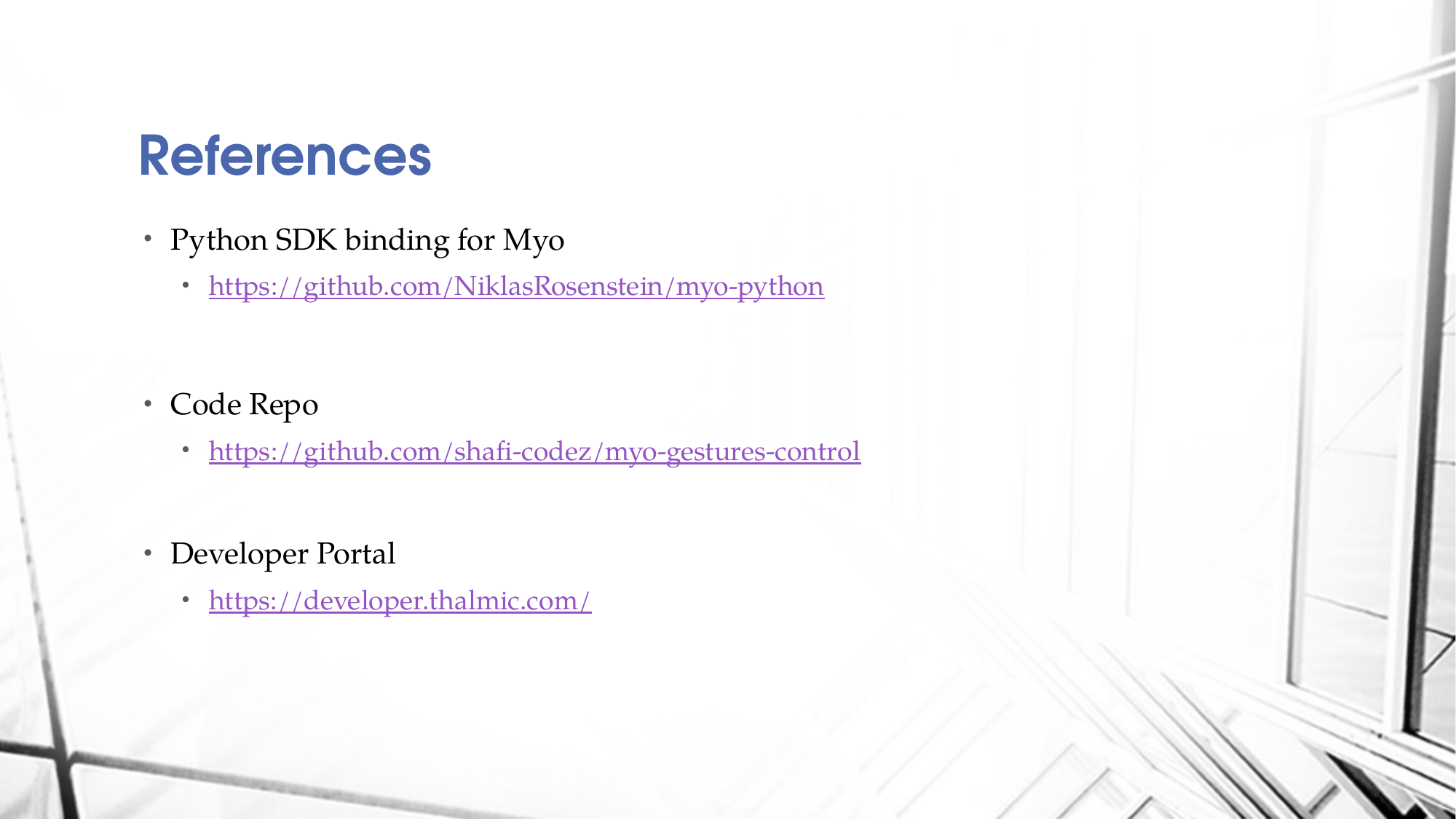

# References
Python SDK binding for Myo
https://github.com/NiklasRosenstein/myo-python

Code Repo
https://github.com/shafi-codez/myo-gestures-control

Developer Portal
https://developer.thalmic.com/